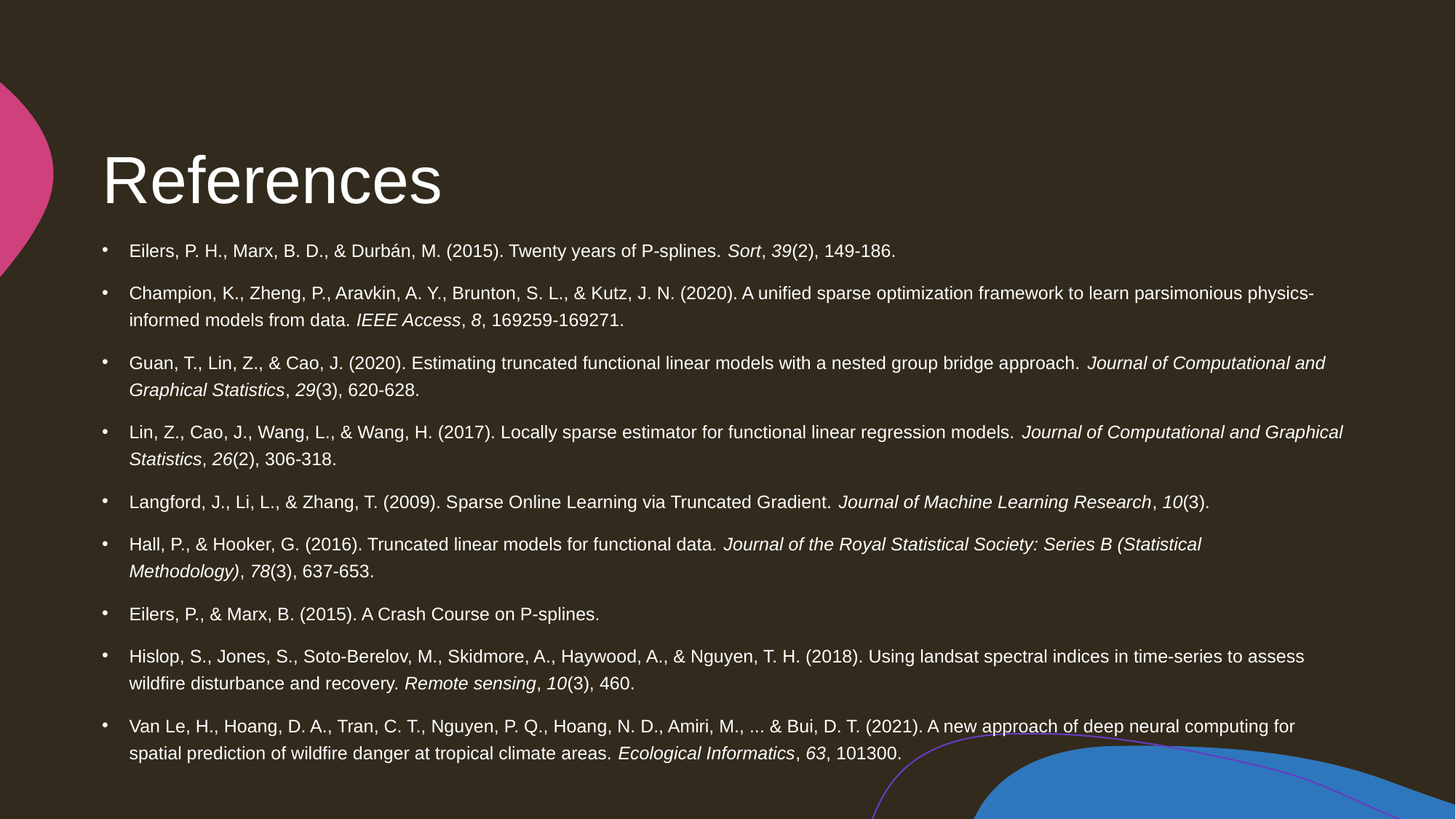

# References
Eilers, P. H., Marx, B. D., & Durbán, M. (2015). Twenty years of P-splines. Sort, 39(2), 149-186.
Champion, K., Zheng, P., Aravkin, A. Y., Brunton, S. L., & Kutz, J. N. (2020). A unified sparse optimization framework to learn parsimonious physics-informed models from data. IEEE Access, 8, 169259-169271.
Guan, T., Lin, Z., & Cao, J. (2020). Estimating truncated functional linear models with a nested group bridge approach. Journal of Computational and Graphical Statistics, 29(3), 620-628.
Lin, Z., Cao, J., Wang, L., & Wang, H. (2017). Locally sparse estimator for functional linear regression models. Journal of Computational and Graphical Statistics, 26(2), 306-318.
Langford, J., Li, L., & Zhang, T. (2009). Sparse Online Learning via Truncated Gradient. Journal of Machine Learning Research, 10(3).
Hall, P., & Hooker, G. (2016). Truncated linear models for functional data. Journal of the Royal Statistical Society: Series B (Statistical Methodology), 78(3), 637-653.
Eilers, P., & Marx, B. (2015). A Crash Course on P-splines.
Hislop, S., Jones, S., Soto-Berelov, M., Skidmore, A., Haywood, A., & Nguyen, T. H. (2018). Using landsat spectral indices in time-series to assess wildfire disturbance and recovery. Remote sensing, 10(3), 460.
Van Le, H., Hoang, D. A., Tran, C. T., Nguyen, P. Q., Hoang, N. D., Amiri, M., ... & Bui, D. T. (2021). A new approach of deep neural computing for spatial prediction of wildfire danger at tropical climate areas. Ecological Informatics, 63, 101300.